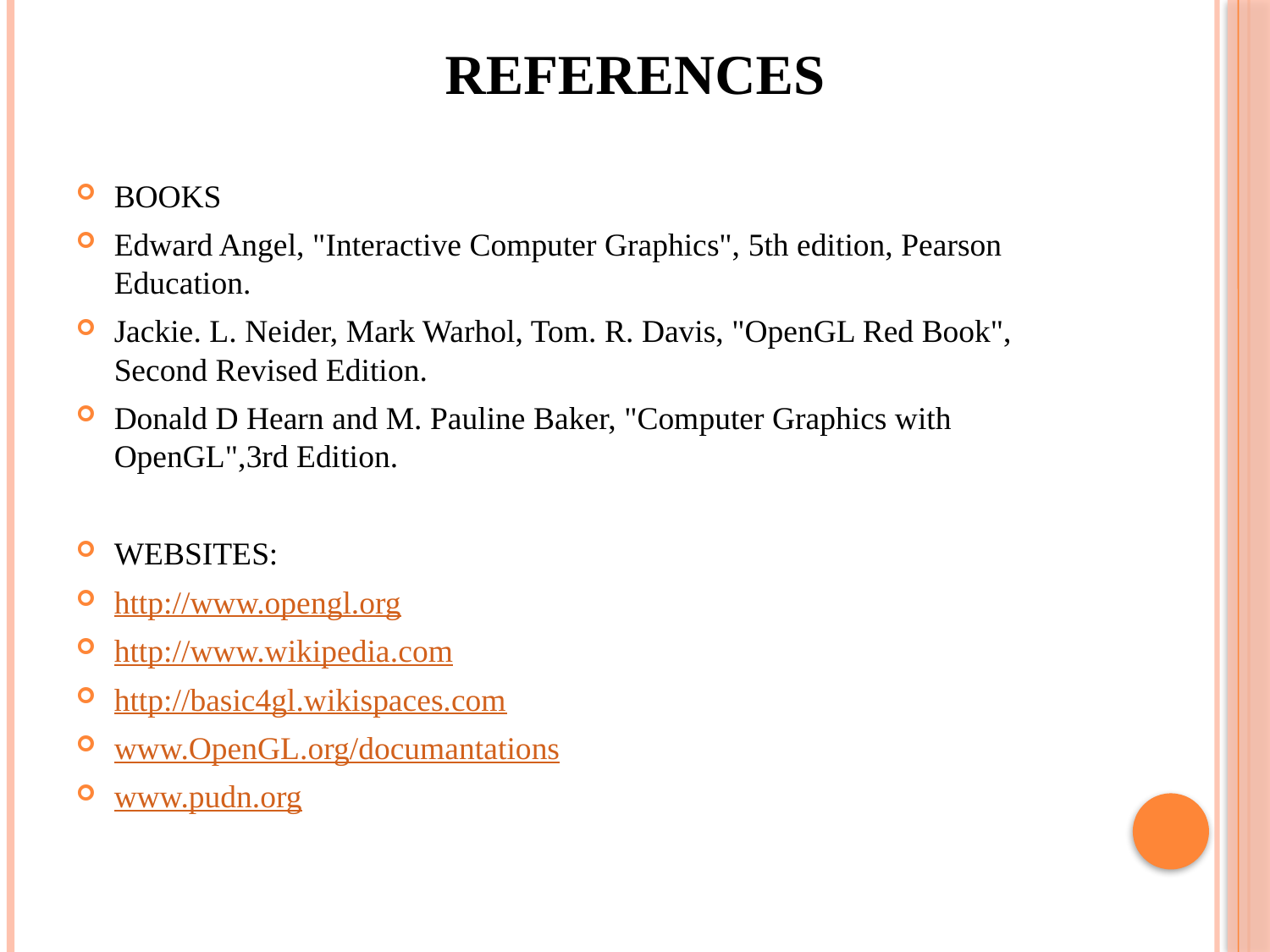

# REFERENCES
BOOKS
Edward Angel, "Interactive Computer Graphics", 5th edition, Pearson Education.
Jackie. L. Neider, Mark Warhol, Tom. R. Davis, "OpenGL Red Book", Second Revised Edition.
Donald D Hearn and M. Pauline Baker, "Computer Graphics with OpenGL",3rd Edition.

WEBSITES:
http://www.opengl.org
http://www.wikipedia.com
http://basic4gl.wikispaces.com
www.OpenGL.org/documantations
www.pudn.org